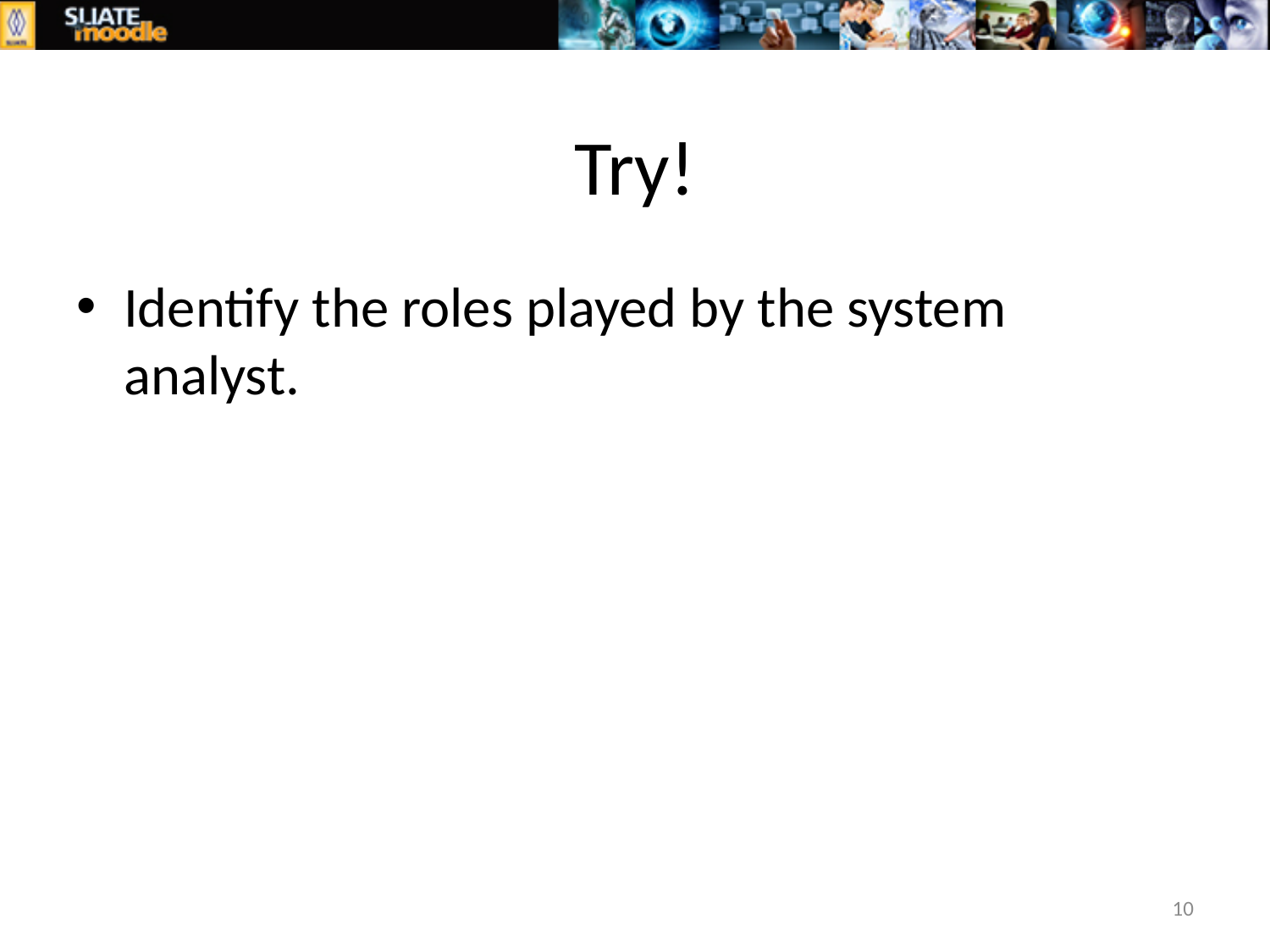

# Try!
Identify the roles played by the system analyst.
10